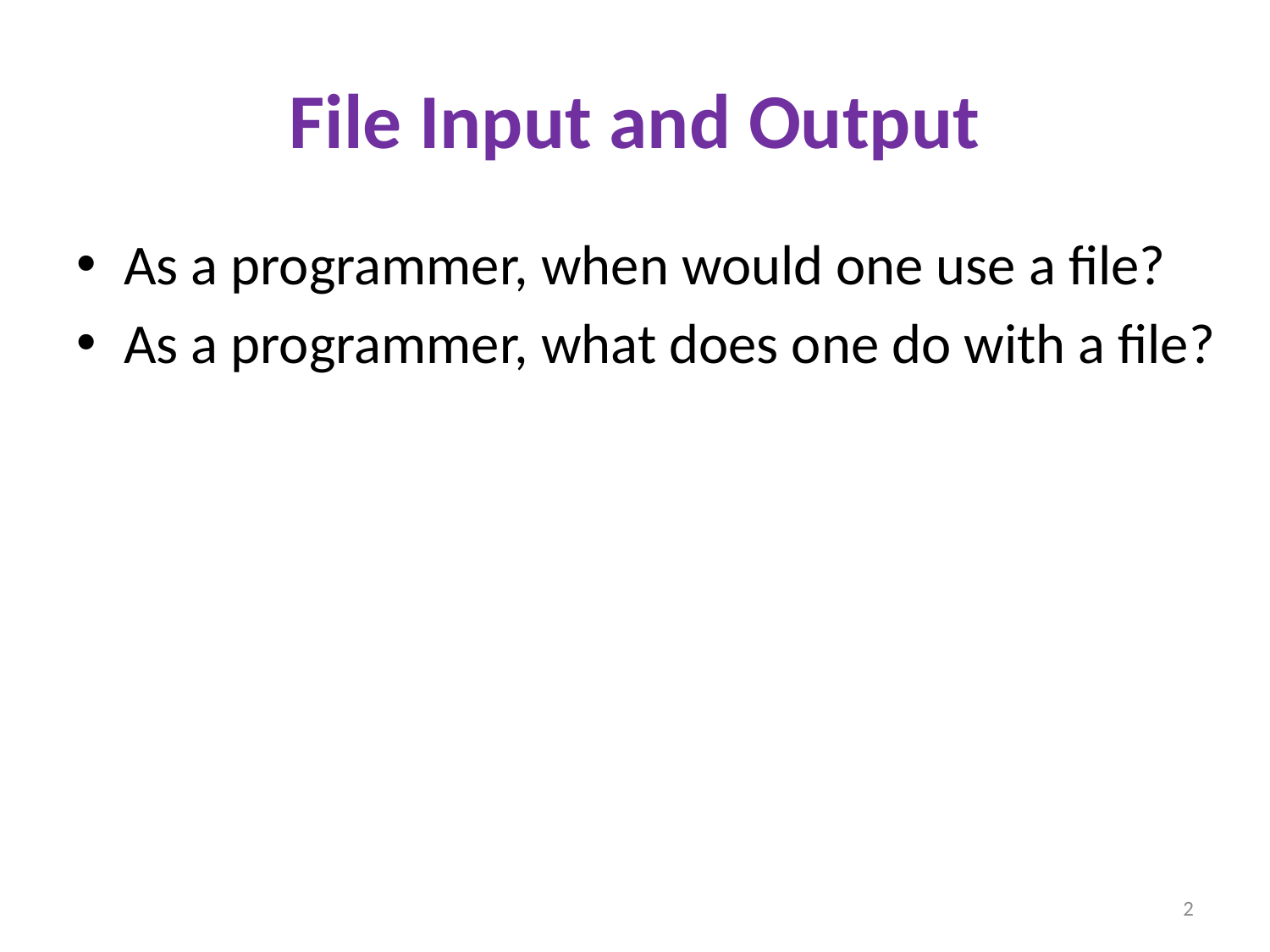

# File Input and Output
As a programmer, when would one use a file?
As a programmer, what does one do with a file?

2